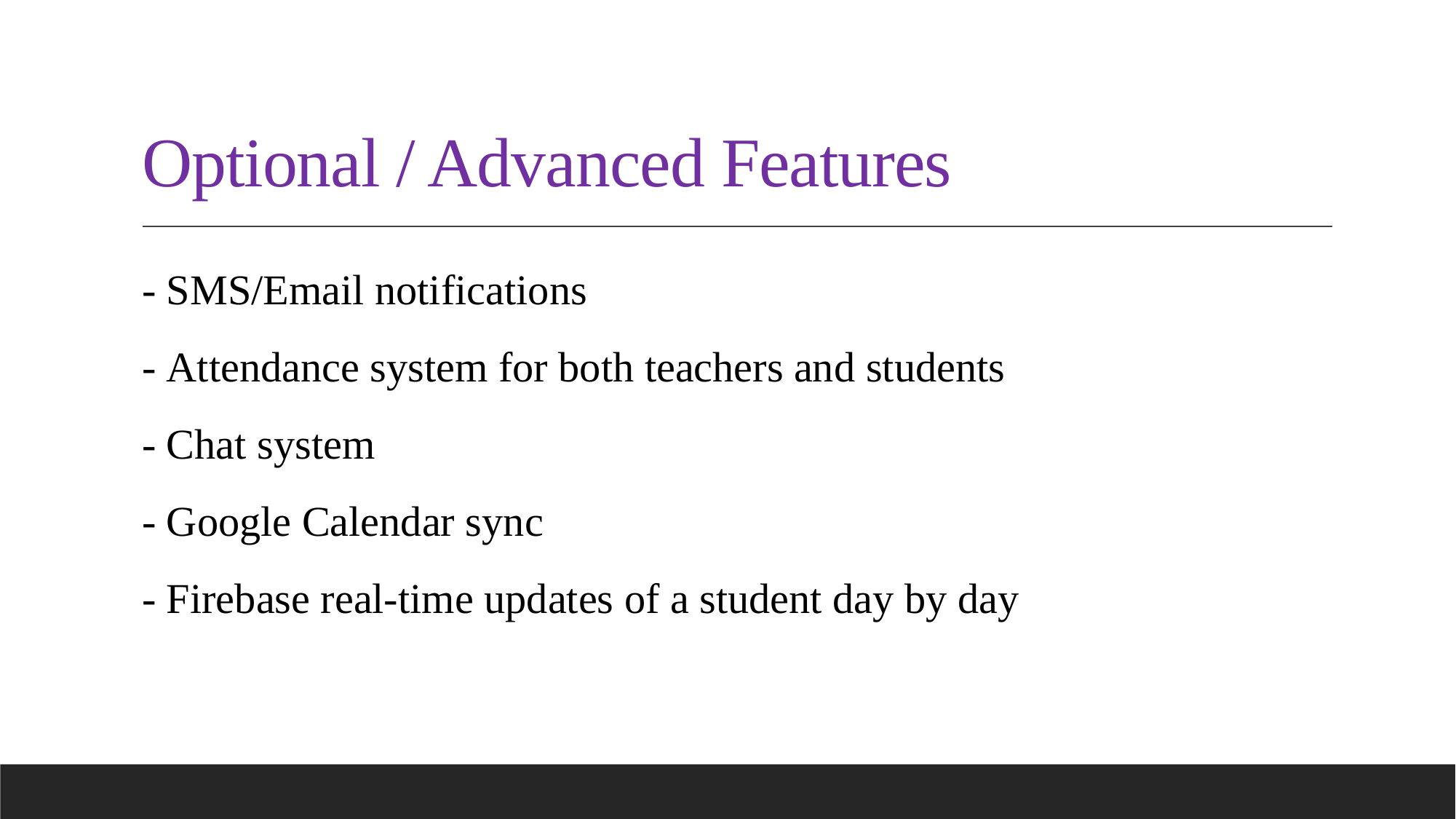

# Optional / Advanced Features
- SMS/Email notifications
- Attendance system for both teachers and students
- Chat system
- Google Calendar sync
- Firebase real-time updates of a student day by day